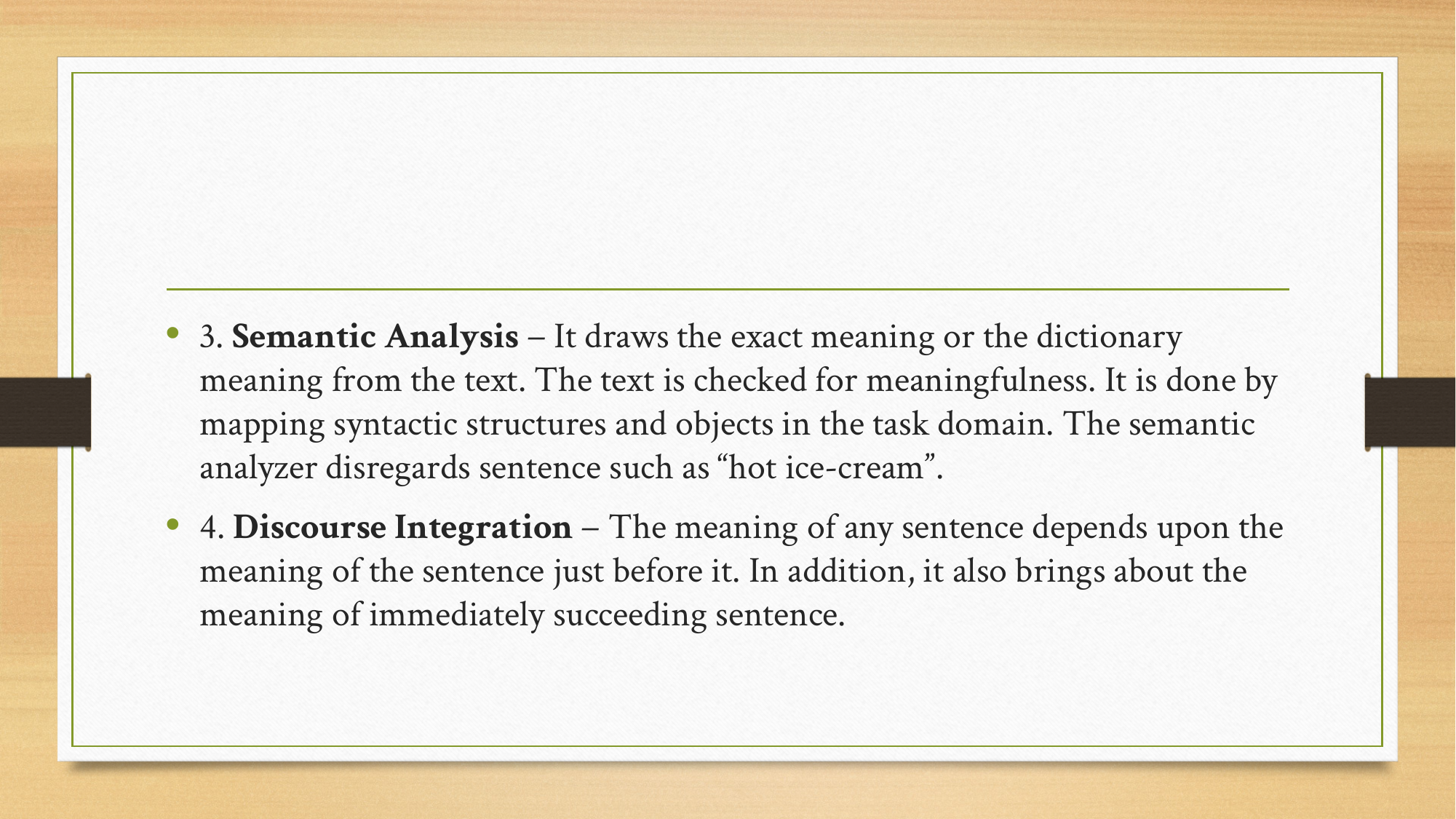

#
3. Semantic Analysis − It draws the exact meaning or the dictionary meaning from the text. The text is checked for meaningfulness. It is done by mapping syntactic structures and objects in the task domain. The semantic analyzer disregards sentence such as “hot ice-cream”.
4. Discourse Integration − The meaning of any sentence depends upon the meaning of the sentence just before it. In addition, it also brings about the meaning of immediately succeeding sentence.